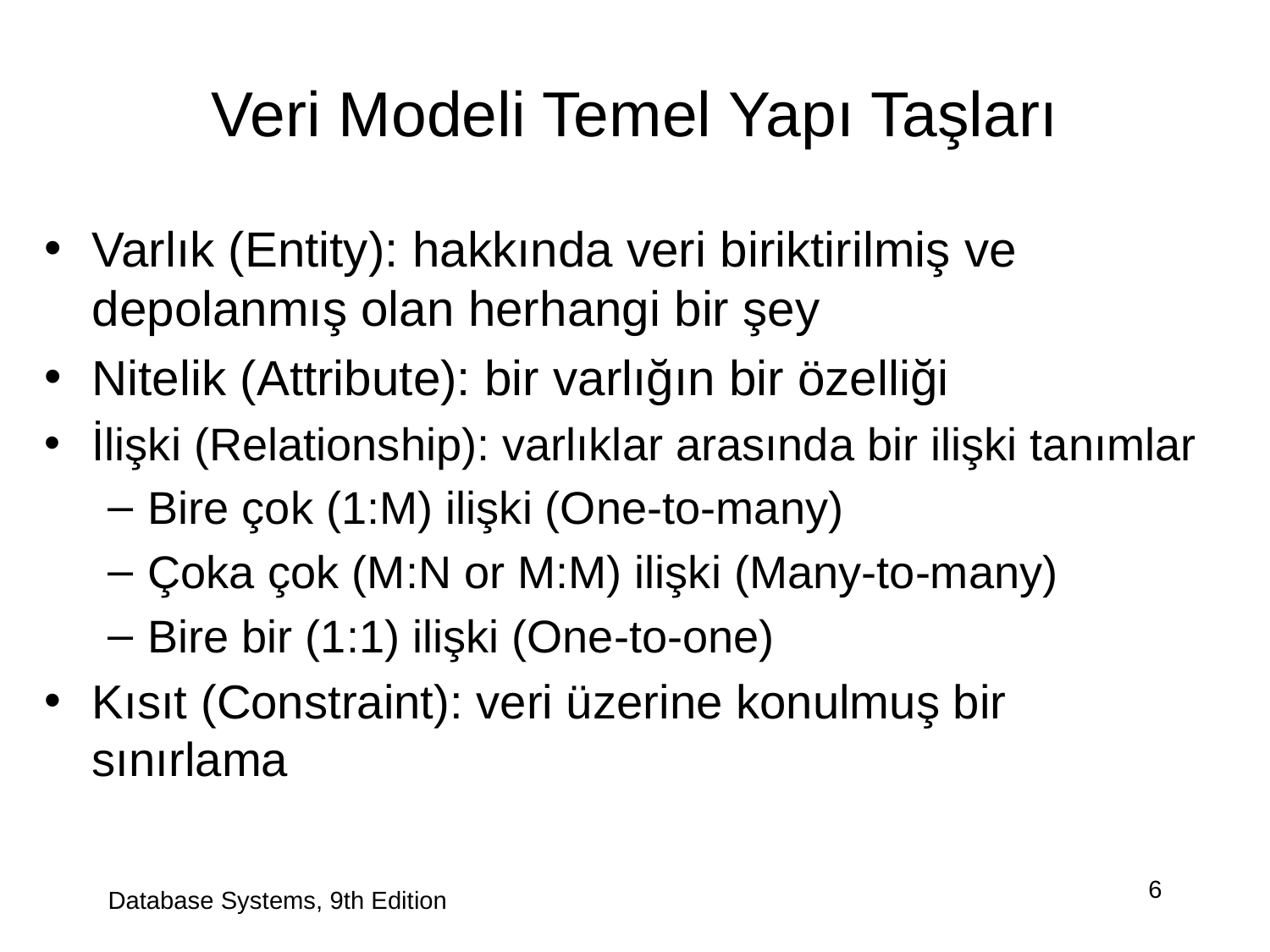

# Veri Modeli Temel Yapı Taşları
Varlık (Entity): hakkında veri biriktirilmiş ve depolanmış olan herhangi bir şey
Nitelik (Attribute): bir varlığın bir özelliği
İlişki (Relationship): varlıklar arasında bir ilişki tanımlar
Bire çok (1:M) ilişki (One-to-many)
Çoka çok (M:N or M:M) ilişki (Many-to-many)
Bire bir (1:1) ilişki (One-to-one)
Kısıt (Constraint): veri üzerine konulmuş bir sınırlama
Database Systems, 9th Edition